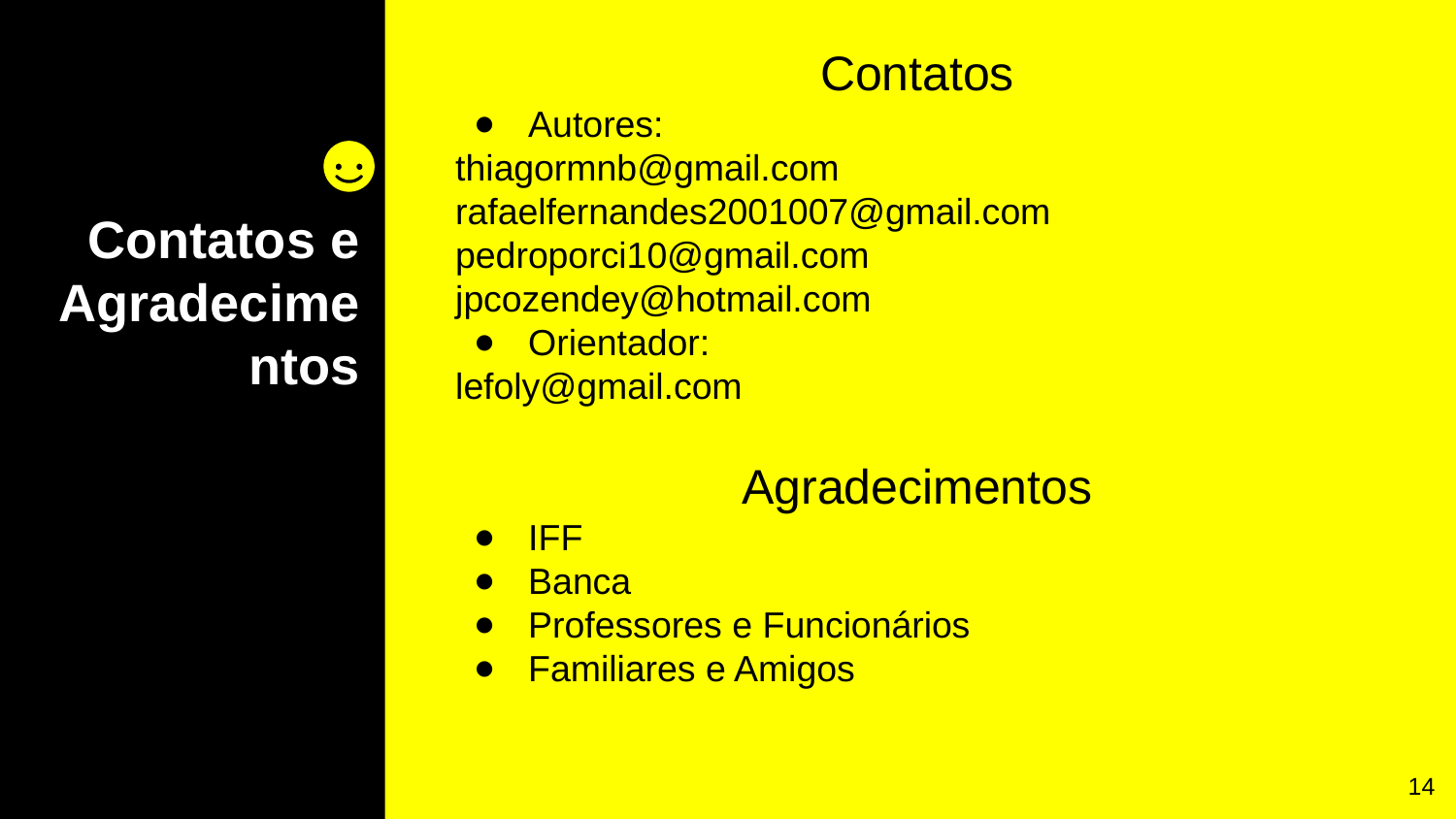

Contatos
Autores:
thiagormnb@gmail.com
rafaelfernandes2001007@gmail.com
pedroporci10@gmail.com
jpcozendey@hotmail.com
Orientador:
lefoly@gmail.com

# Contatos e
Agradecimentos
Agradecimentos
IFF
Banca
Professores e Funcionários
Familiares e Amigos
14